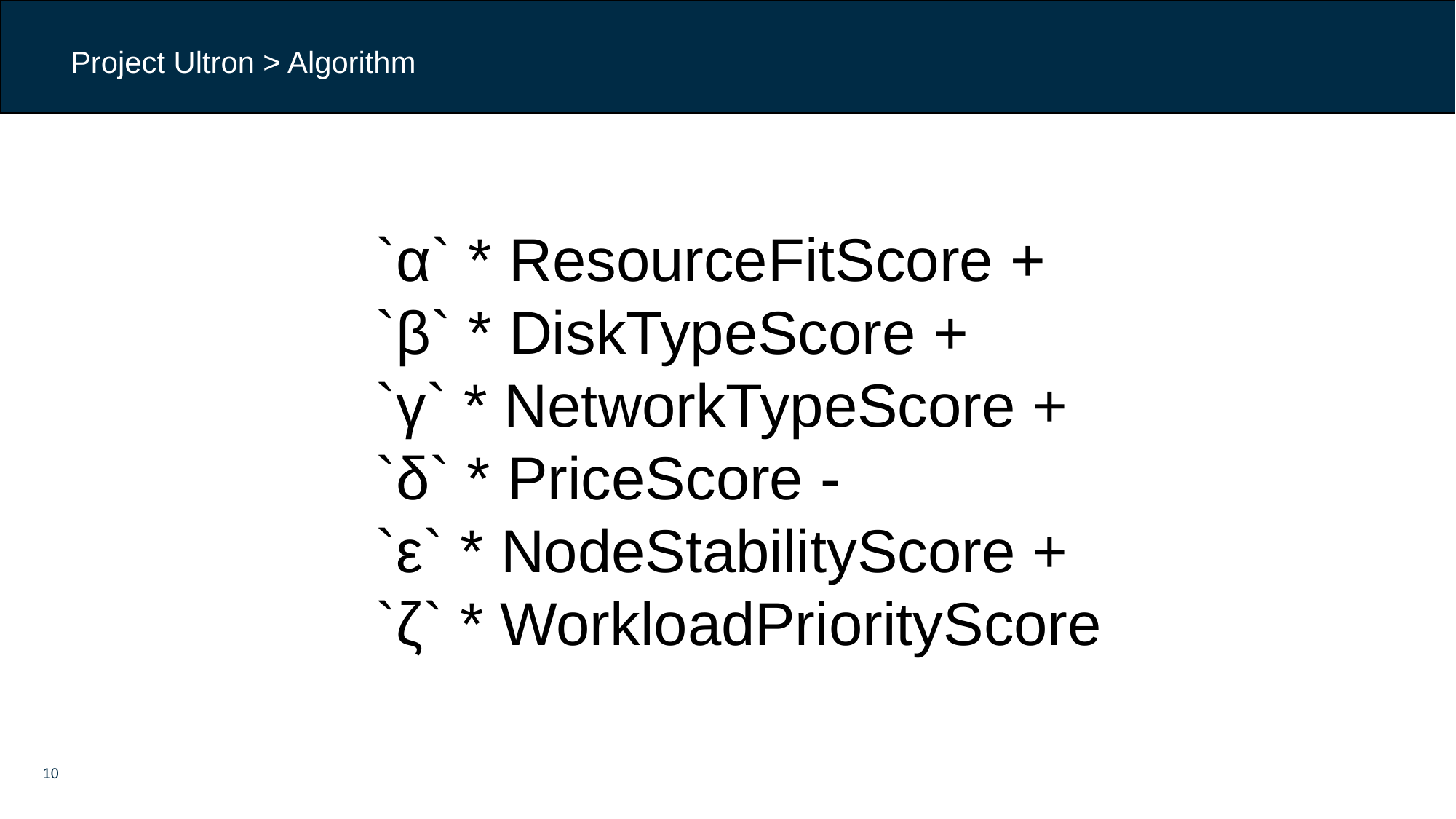

Project Ultron > Algorithm
`α` * ResourceFitScore +
`β` * DiskTypeScore +
`γ` * NetworkTypeScore +
`δ` * PriceScore -
`ε` * NodeStabilityScore +
`ζ` * WorkloadPriorityScore